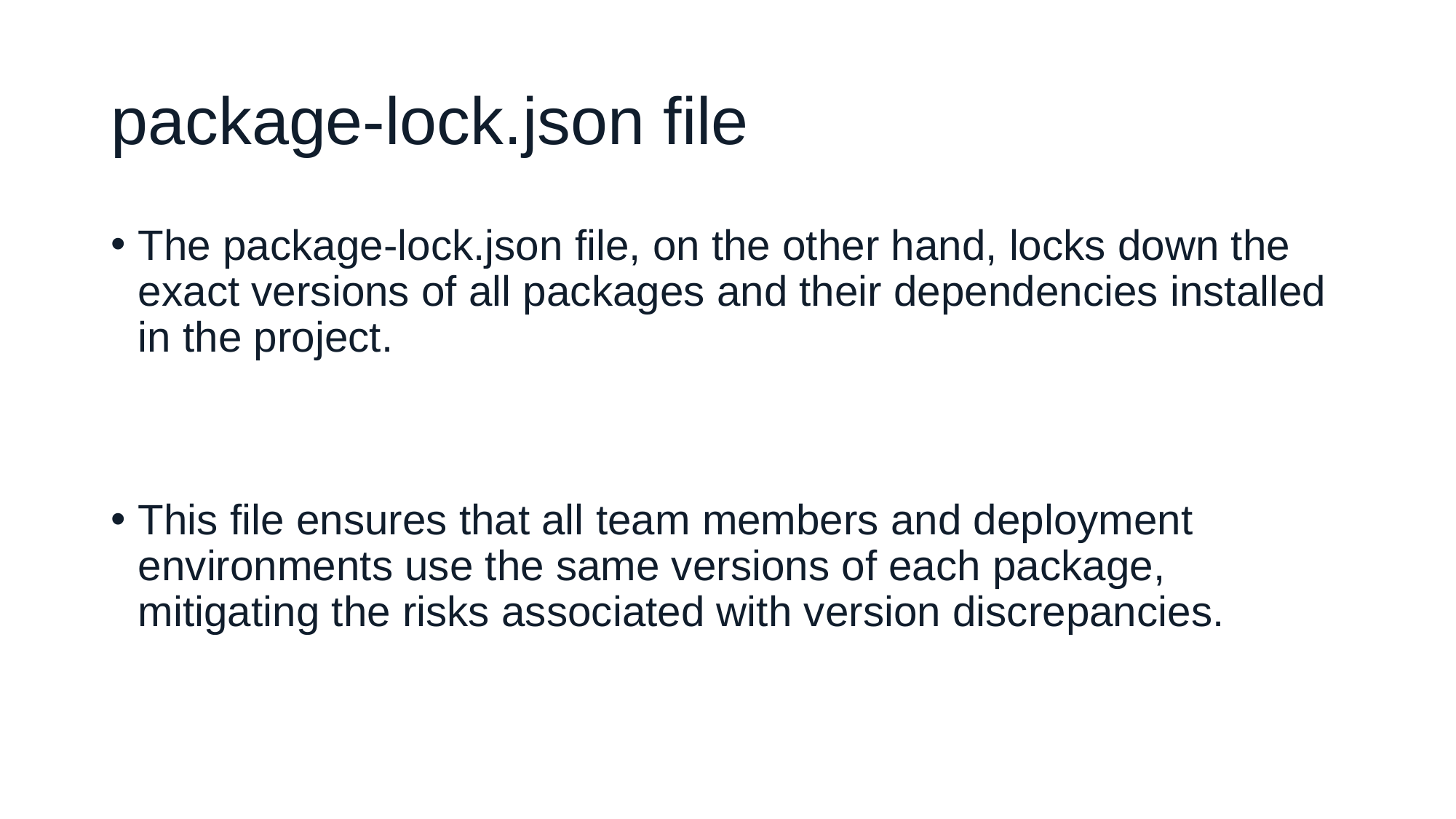

# package-lock.json file
The package-lock.json file, on the other hand, locks down the exact versions of all packages and their dependencies installed in the project.

This file ensures that all team members and deployment environments use the same versions of each package, mitigating the risks associated with version discrepancies.